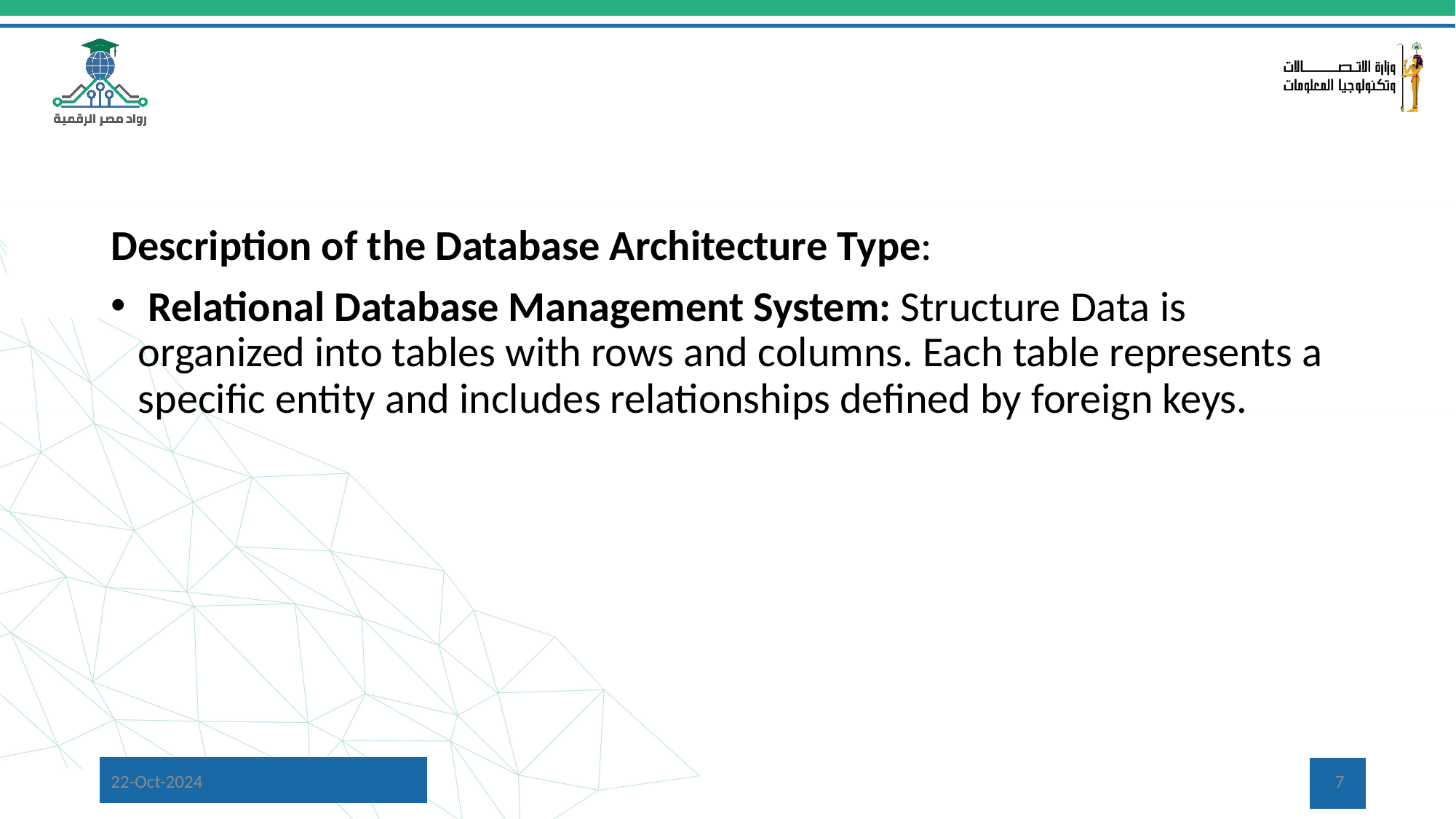

#
Description of the Database Architecture Type:
 Relational Database Management System: Structure Data is organized into tables with rows and columns. Each table represents a specific entity and includes relationships defined by foreign keys.
22-Oct-2024

7